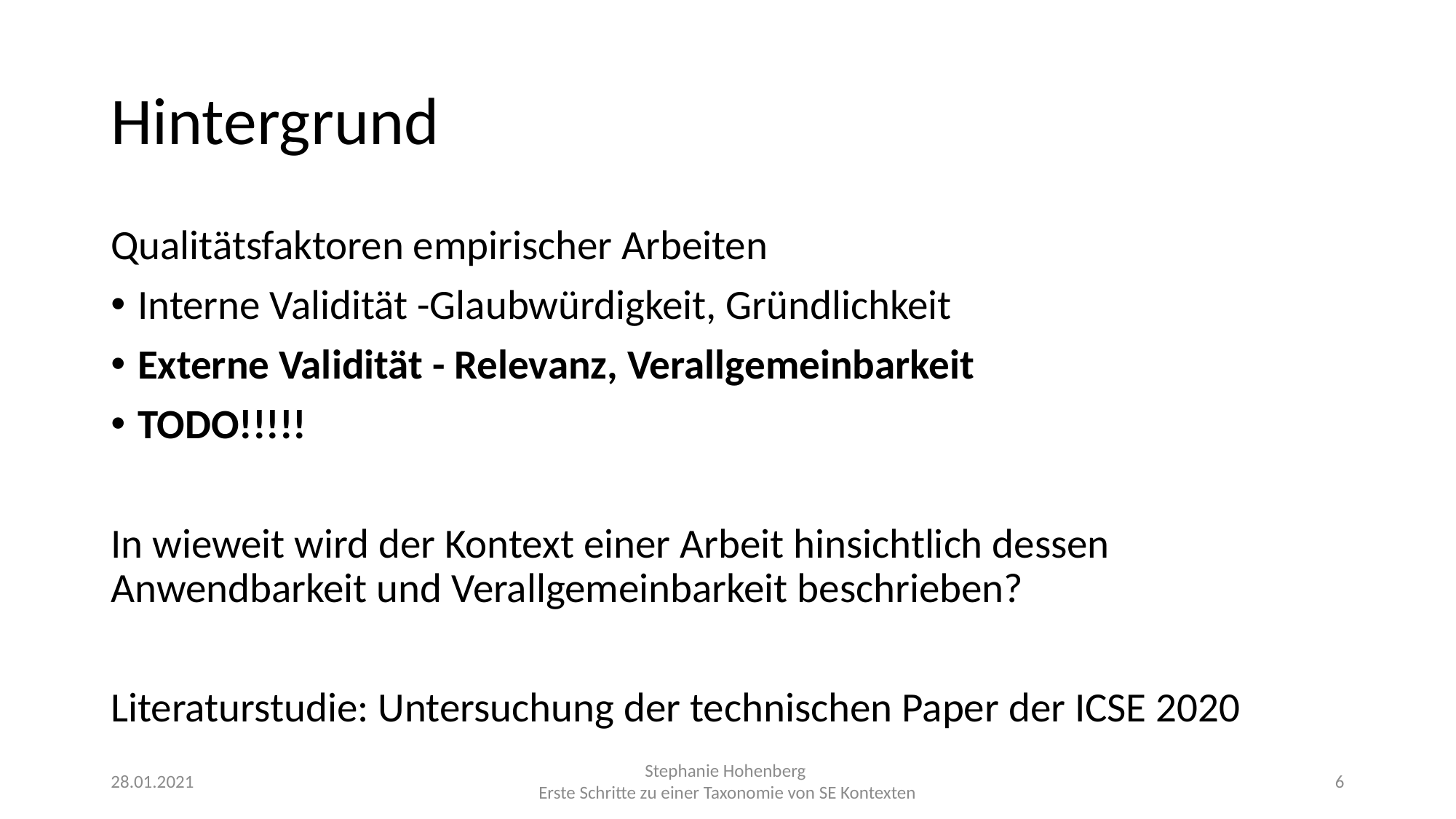

# Hintergrund
Qualitätsfaktoren empirischer Arbeiten
Interne Validität -Glaubwürdigkeit, Gründlichkeit
Externe Validität - Relevanz, Verallgemeinbarkeit
TODO!!!!!

In wieweit wird der Kontext einer Arbeit hinsichtlich dessen Anwendbarkeit und Verallgemeinbarkeit beschrieben?

Literaturstudie: Untersuchung der technischen Paper der ICSE 2020
28.01.2021
Stephanie Hohenberg
Erste Schritte zu einer Taxonomie von SE Kontexten
6